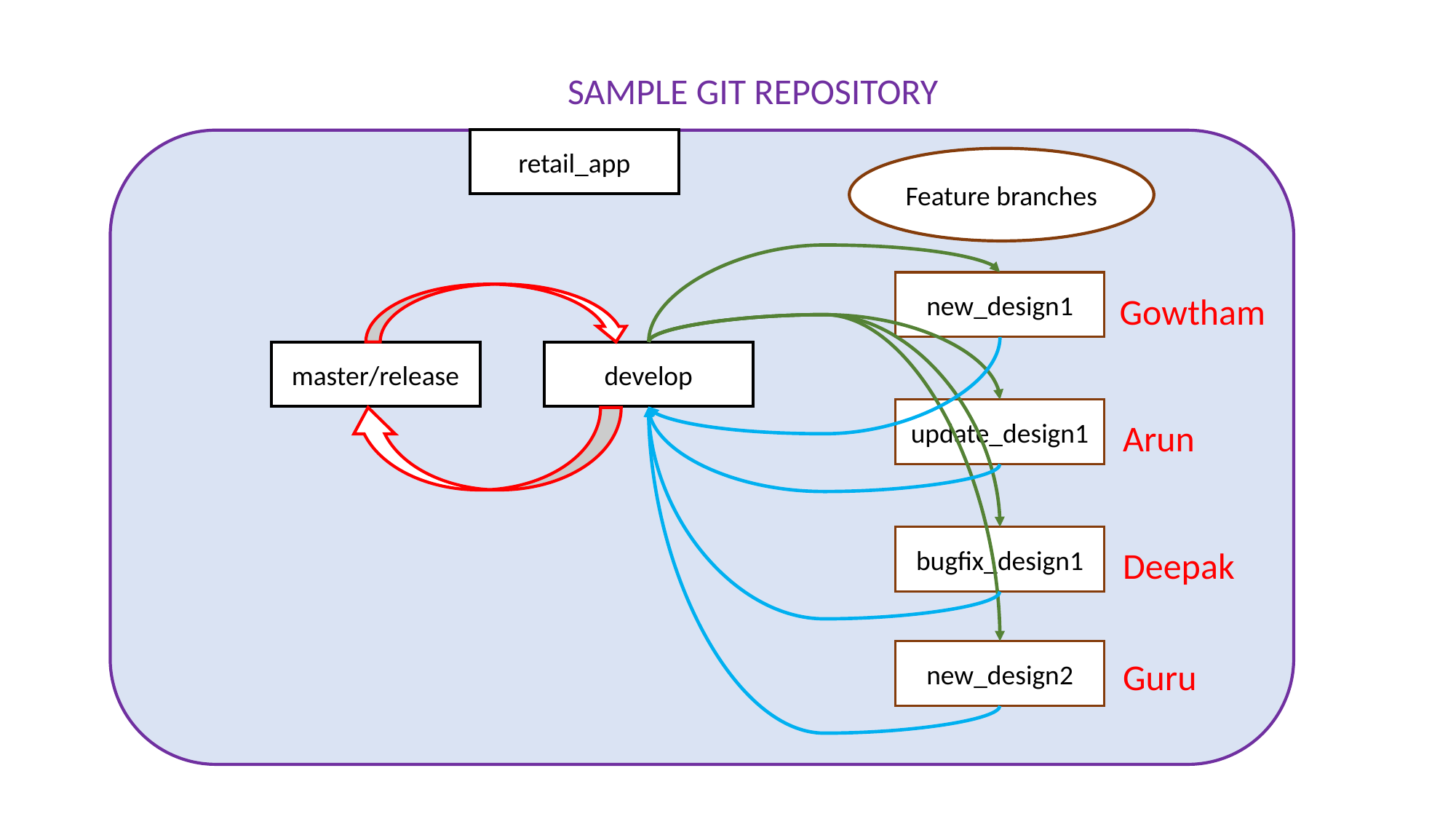

SAMPLE GIT REPOSITORY
retail_app

Feature branches

new_design1

master/release
develop

update_design1

bugfix_design1
new_design2
Gowtham
Arun
Deepak
Guru